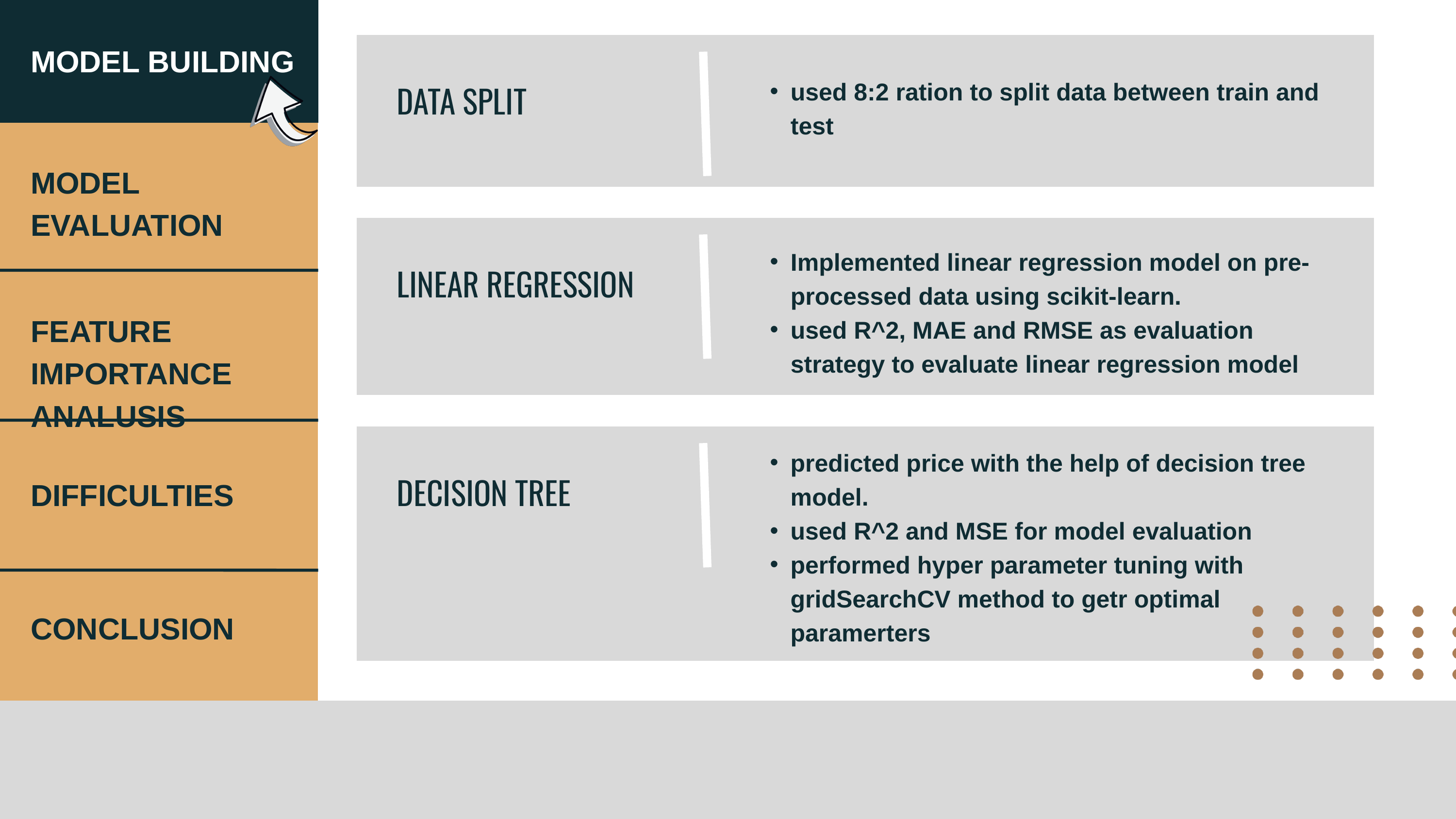

MODEL BUILDING

used 8:2 ration to split data between train and test

DATA SPLIT

MODEL EVALUATION

Implemented linear regression model on pre-processed data using scikit-learn.
used R^2, MAE and RMSE as evaluation strategy to evaluate linear regression model
LINEAR REGRESSION

FEATURE IMPORTANCE
ANALUSIS

predicted price with the help of decision tree model.
used R^2 and MSE for model evaluation
performed hyper parameter tuning with gridSearchCV method to getr optimal paramerters

DECISION TREE
DIFFICULTIES

CONCLUSION